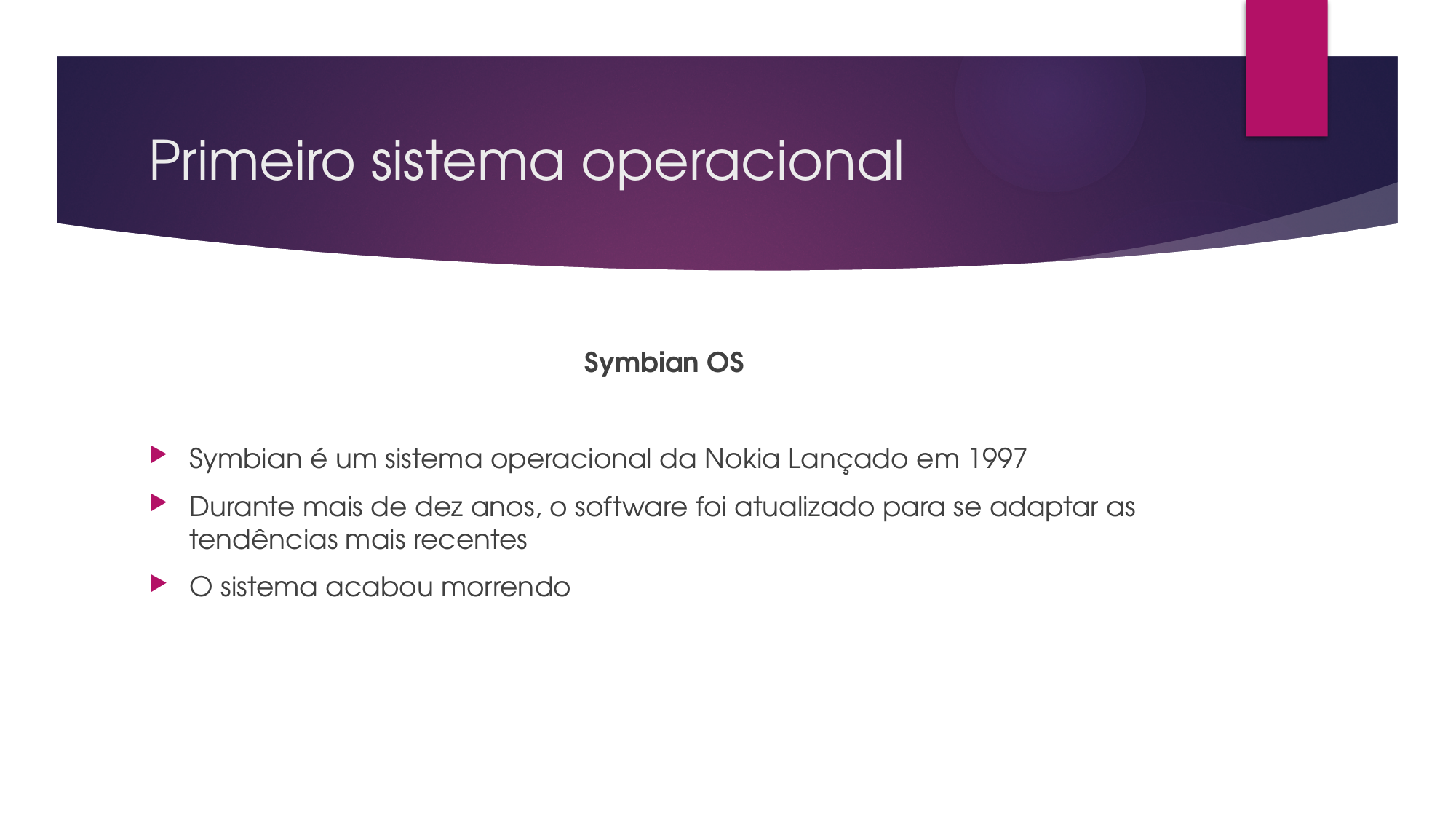

# Primeiro sistema operacional
Symbian OS

Symbian é um sistema operacional da Nokia Lançado em 1997
Durante mais de dez anos, o software foi atualizado para se adaptar as tendências mais recentes
O sistema acabou morrendo